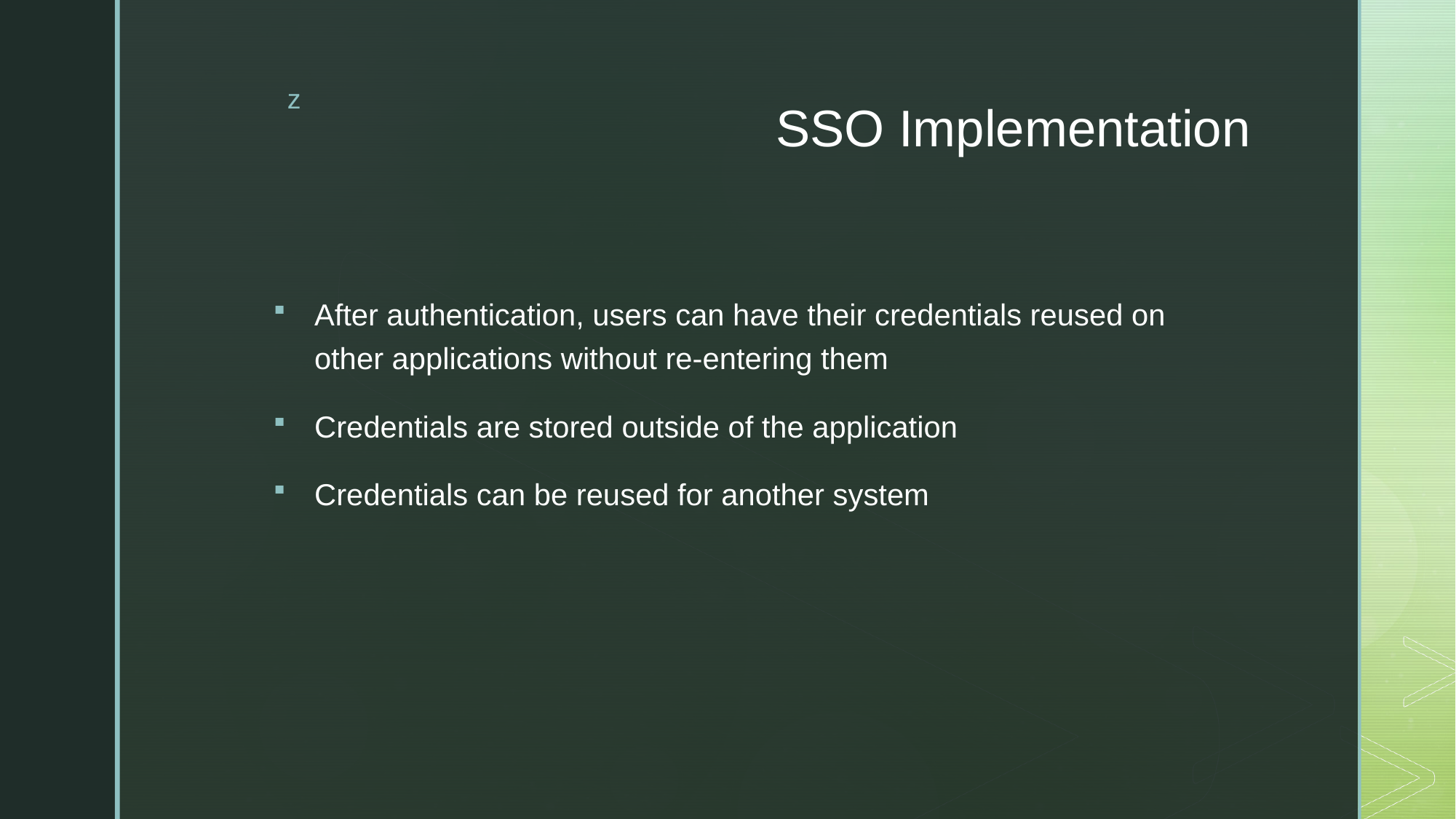

# SSO Implementation
After authentication, users can have their credentials reused on other applications without re-entering them
Credentials are stored outside of the application
Credentials can be reused for another system